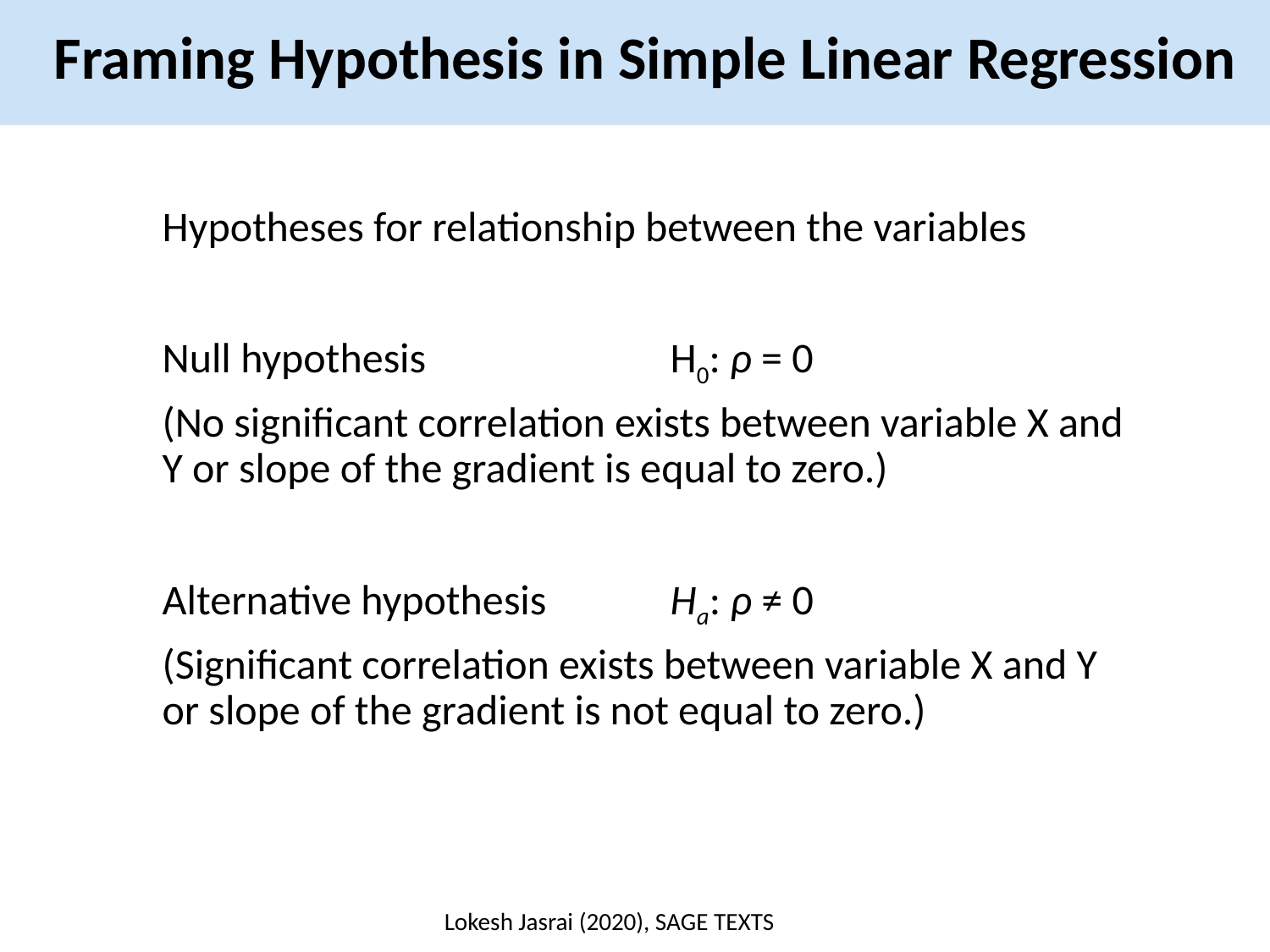

15
Framing Hypothesis in Simple Linear Regression
Hypotheses for relationship between the variables

Null hypothesis 		H0: ρ = 0
(No significant correlation exists between variable X and Y or slope of the gradient is equal to zero.)

Alternative hypothesis 	Ha: ρ ≠ 0
(Significant correlation exists between variable X and Y or slope of the gradient is not equal to zero.)
Lokesh Jasrai (2020), SAGE TEXTS